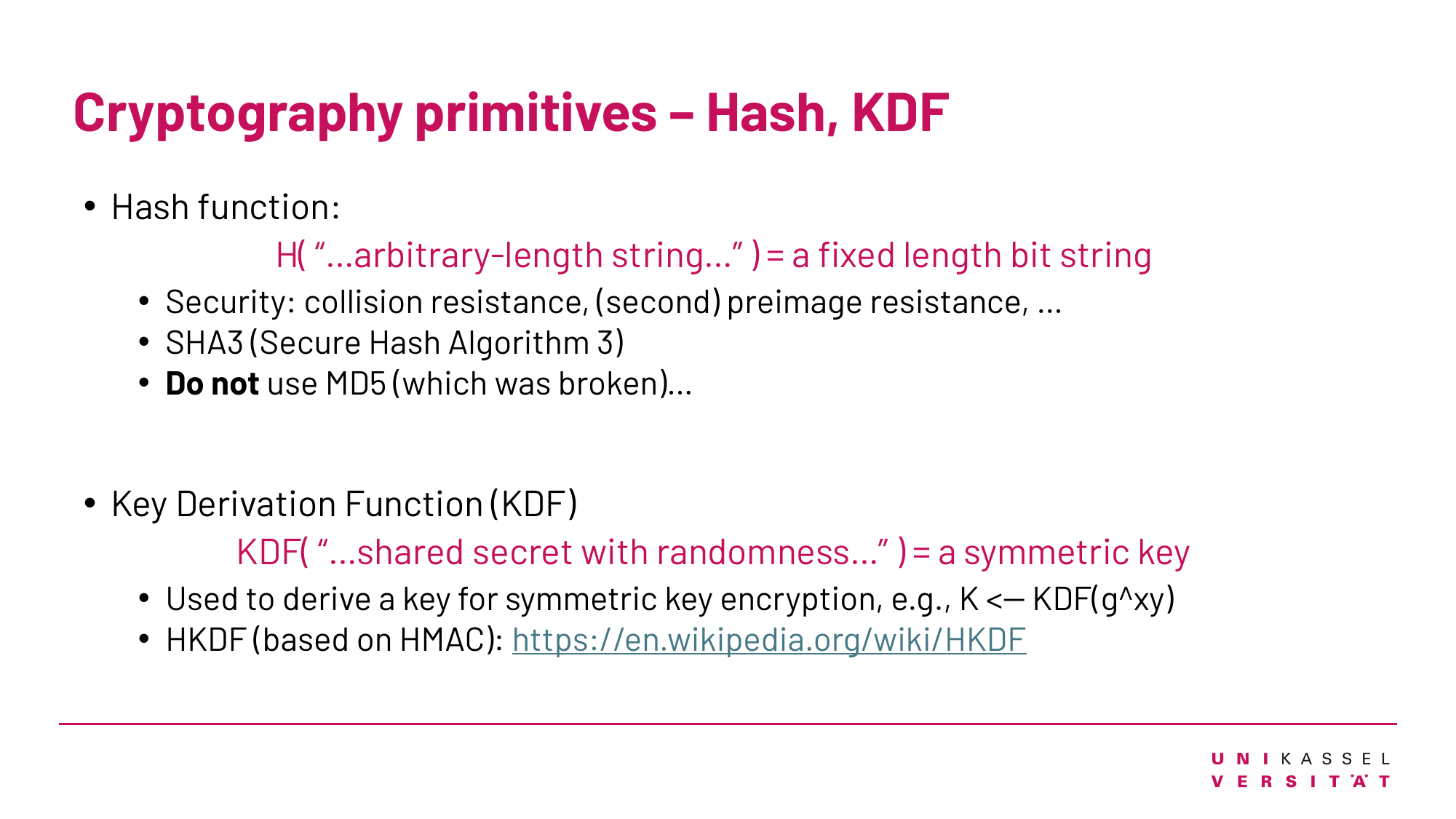

Cryptography primitives – Hash, KDF
Hash function:
H( “…arbitrary-length string…” ) = a fixed length bit string
Security: collision resistance, (second) preimage resistance, …
SHA3 (Secure Hash Algorithm 3)
Do not use MD5 (which was broken)…

Key Derivation Function (KDF)
KDF( “…shared secret with randomness…” ) = a symmetric key
Used to derive a key for symmetric key encryption, e.g., K <-- KDF(g^xy)
HKDF (based on HMAC): https://en.wikipedia.org/wiki/HKDF